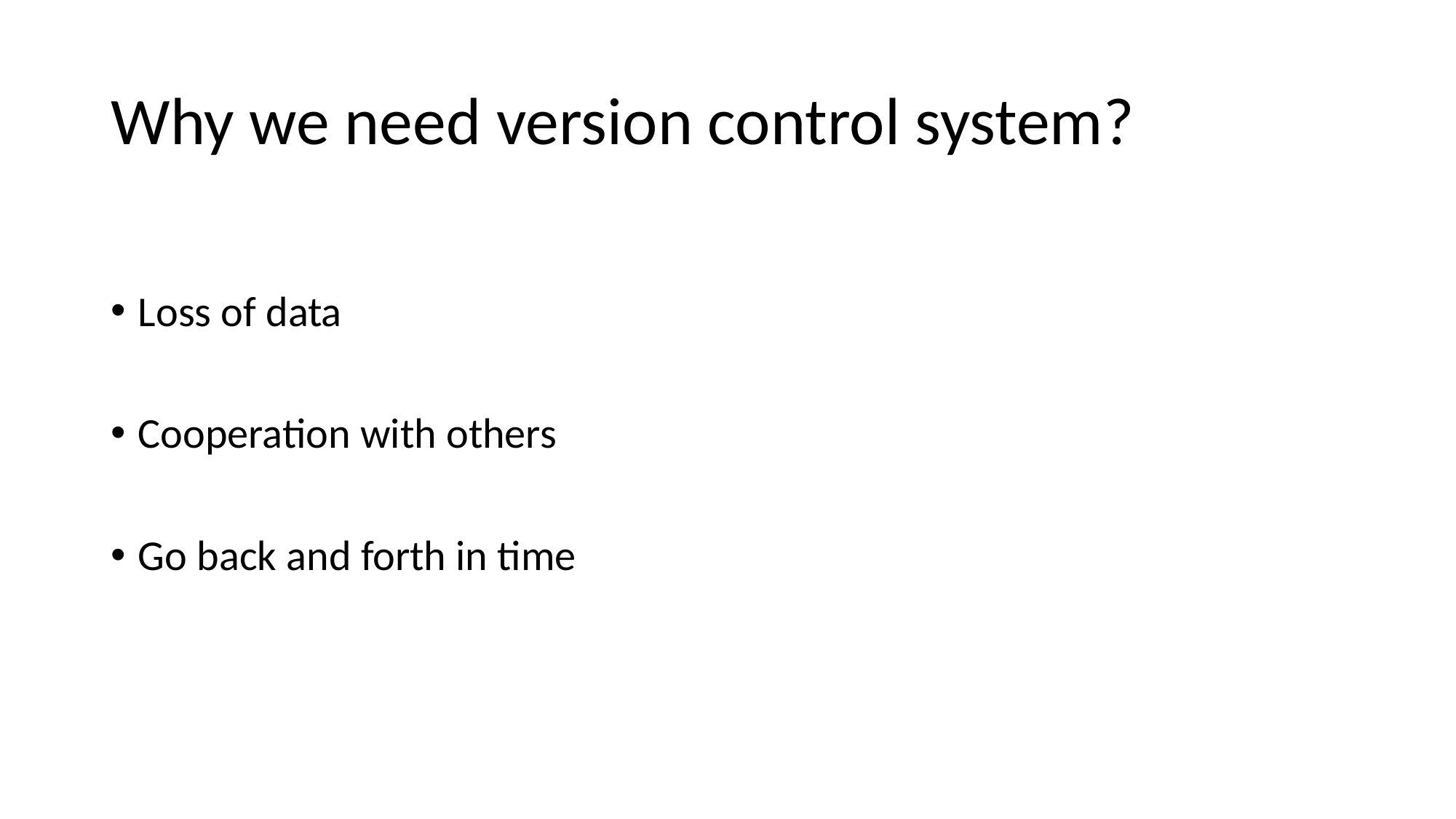

# Why we need version control system?

Loss of data

Cooperation with others

Go back and forth in time